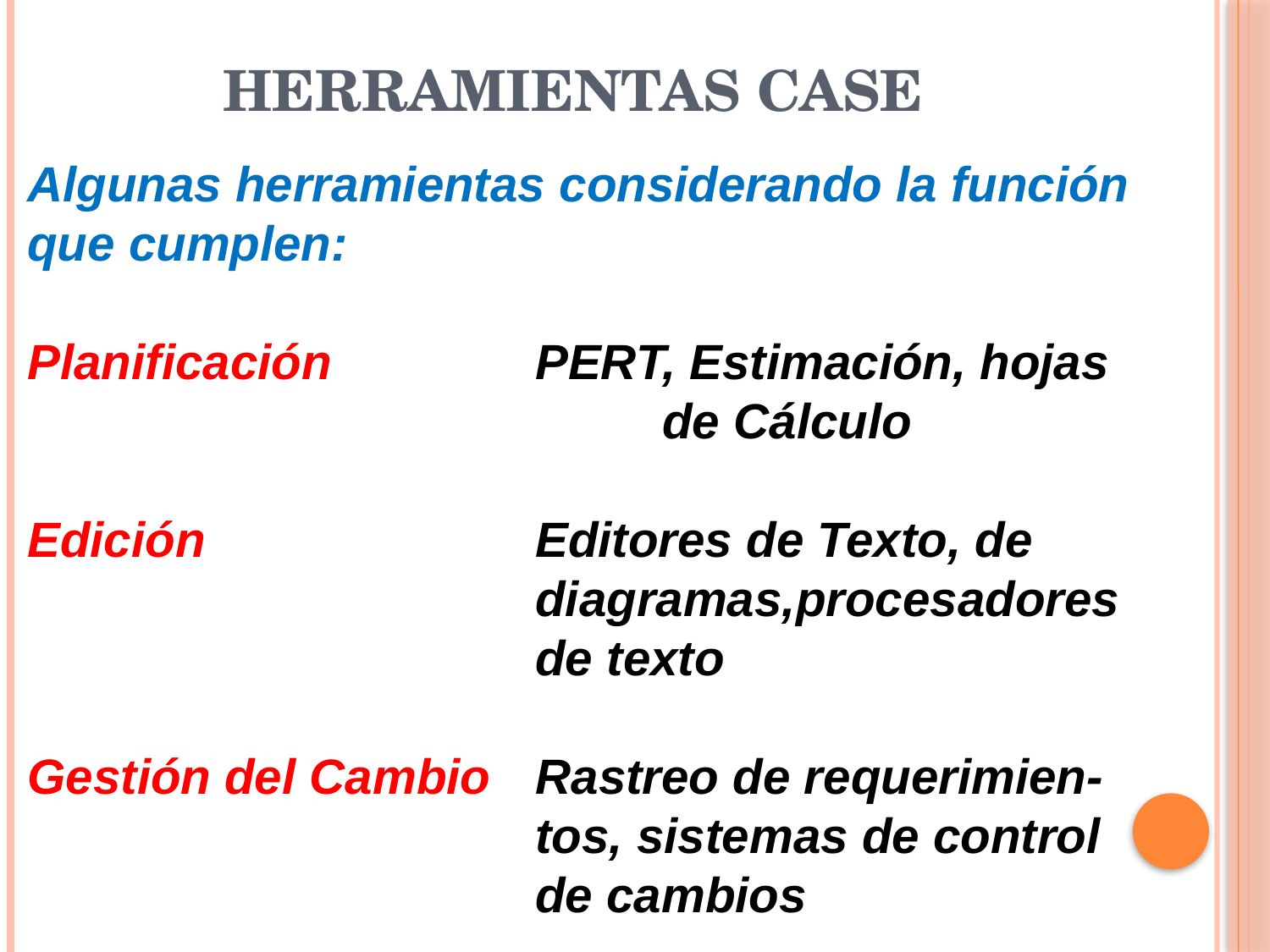

# HERRAMIENTAS CASE
Algunas herramientas considerando la función que cumplen:

Planificación		PERT, Estimación, hojas
					de Cálculo

Edición			Editores de Texto, de 					diagramas,procesadores 					de texto

Gestión del Cambio	Rastreo de requerimien-
				tos, sistemas de control
				de cambios

						Ian Sommerville